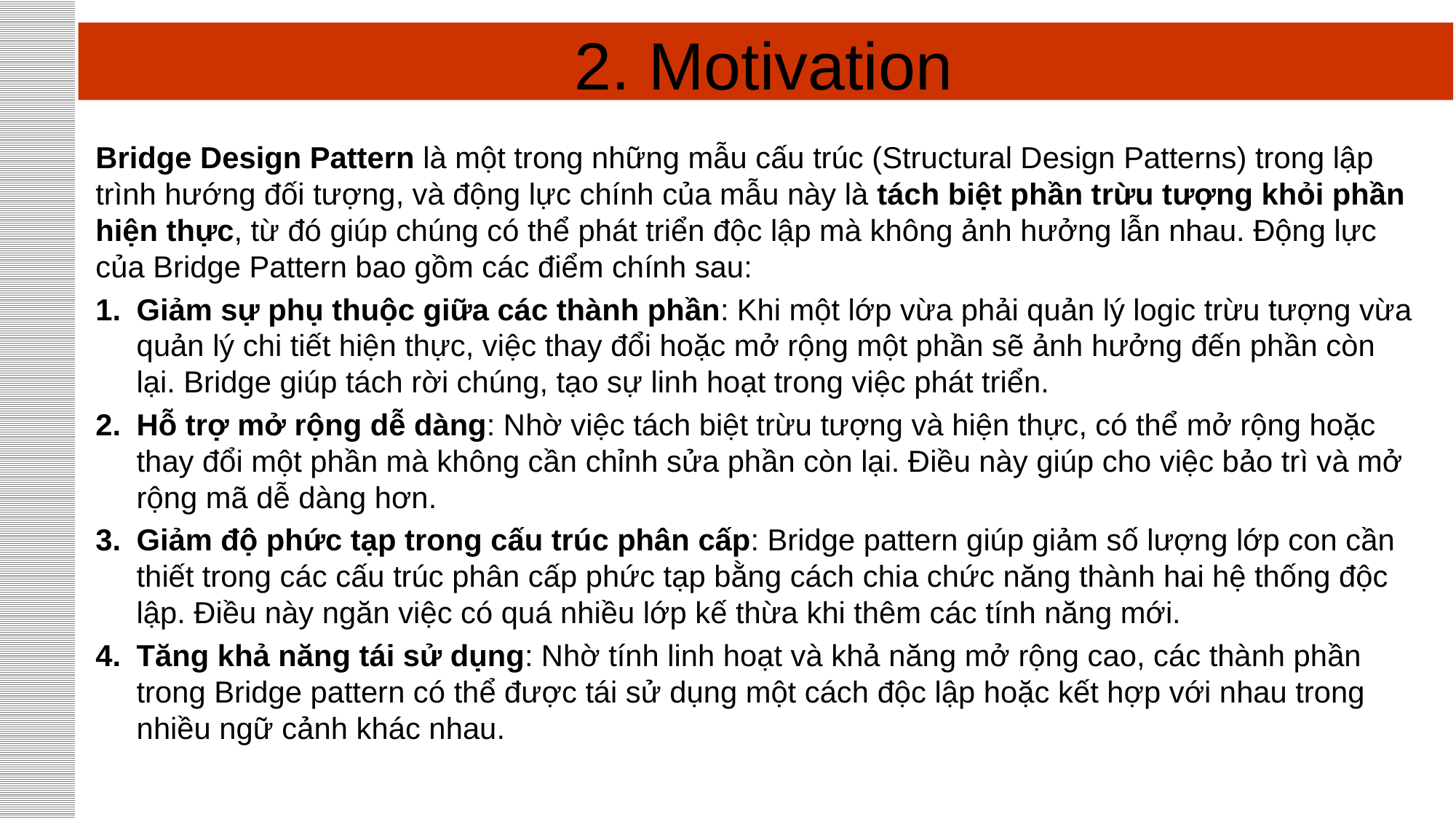

# 2. Motivation
Bridge Design Pattern là một trong những mẫu cấu trúc (Structural Design Patterns) trong lập trình hướng đối tượng, và động lực chính của mẫu này là tách biệt phần trừu tượng khỏi phần hiện thực, từ đó giúp chúng có thể phát triển độc lập mà không ảnh hưởng lẫn nhau. Động lực của Bridge Pattern bao gồm các điểm chính sau:
Giảm sự phụ thuộc giữa các thành phần: Khi một lớp vừa phải quản lý logic trừu tượng vừa quản lý chi tiết hiện thực, việc thay đổi hoặc mở rộng một phần sẽ ảnh hưởng đến phần còn lại. Bridge giúp tách rời chúng, tạo sự linh hoạt trong việc phát triển.
Hỗ trợ mở rộng dễ dàng: Nhờ việc tách biệt trừu tượng và hiện thực, có thể mở rộng hoặc thay đổi một phần mà không cần chỉnh sửa phần còn lại. Điều này giúp cho việc bảo trì và mở rộng mã dễ dàng hơn.
Giảm độ phức tạp trong cấu trúc phân cấp: Bridge pattern giúp giảm số lượng lớp con cần thiết trong các cấu trúc phân cấp phức tạp bằng cách chia chức năng thành hai hệ thống độc lập. Điều này ngăn việc có quá nhiều lớp kế thừa khi thêm các tính năng mới.
Tăng khả năng tái sử dụng: Nhờ tính linh hoạt và khả năng mở rộng cao, các thành phần trong Bridge pattern có thể được tái sử dụng một cách độc lập hoặc kết hợp với nhau trong nhiều ngữ cảnh khác nhau.